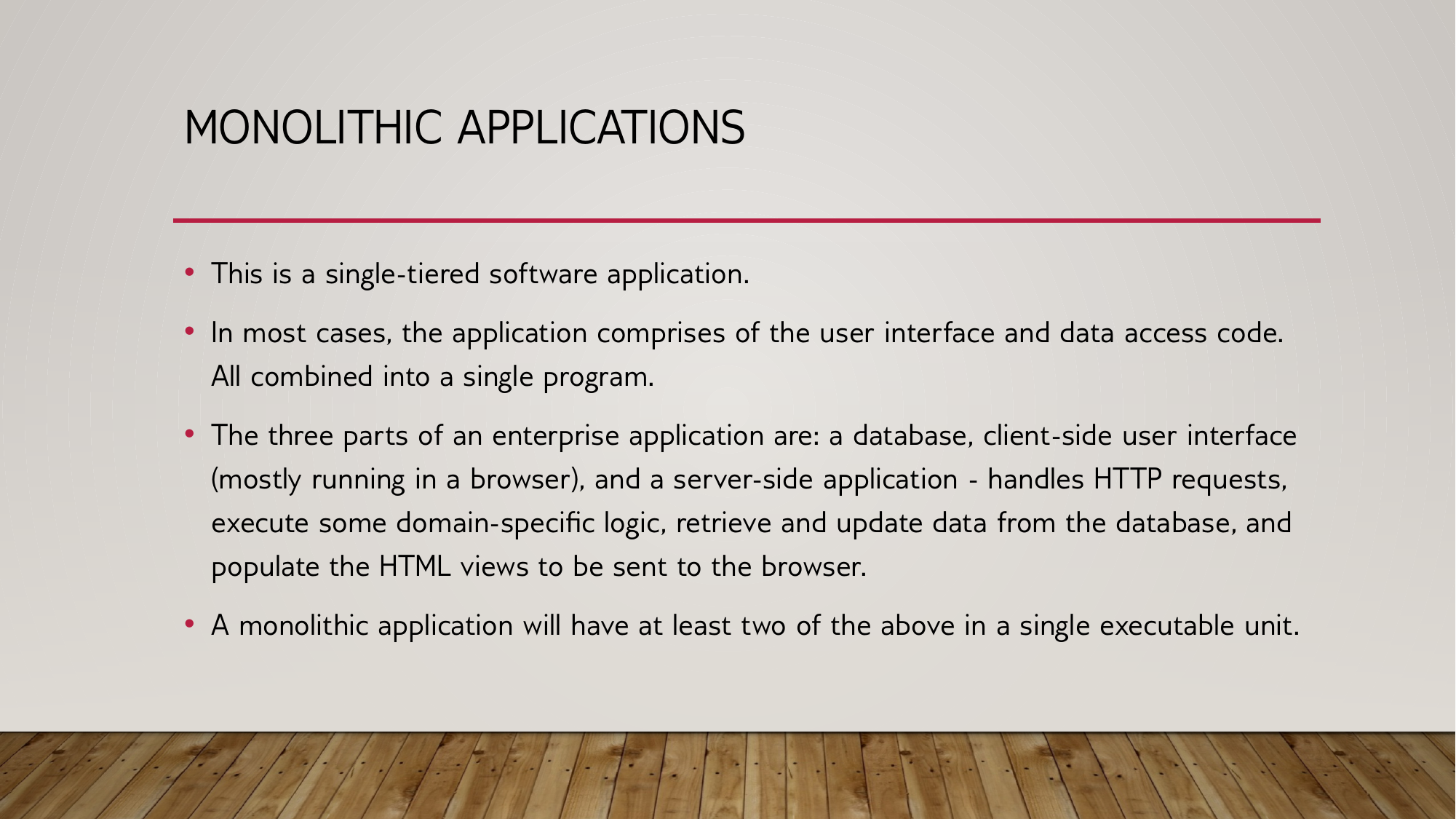

# Monolithic applications
This is a single-tiered software application.
In most cases, the application comprises of the user interface and data access code.  All combined into a single program.
The three parts of an enterprise application are: a database, client-side user interface (mostly running in a browser), and a server-side application - handles HTTP requests, execute some domain-specific logic, retrieve and update data from the database, and populate the HTML views to be sent to the browser.
A monolithic application will have at least two of the above in a single executable unit.